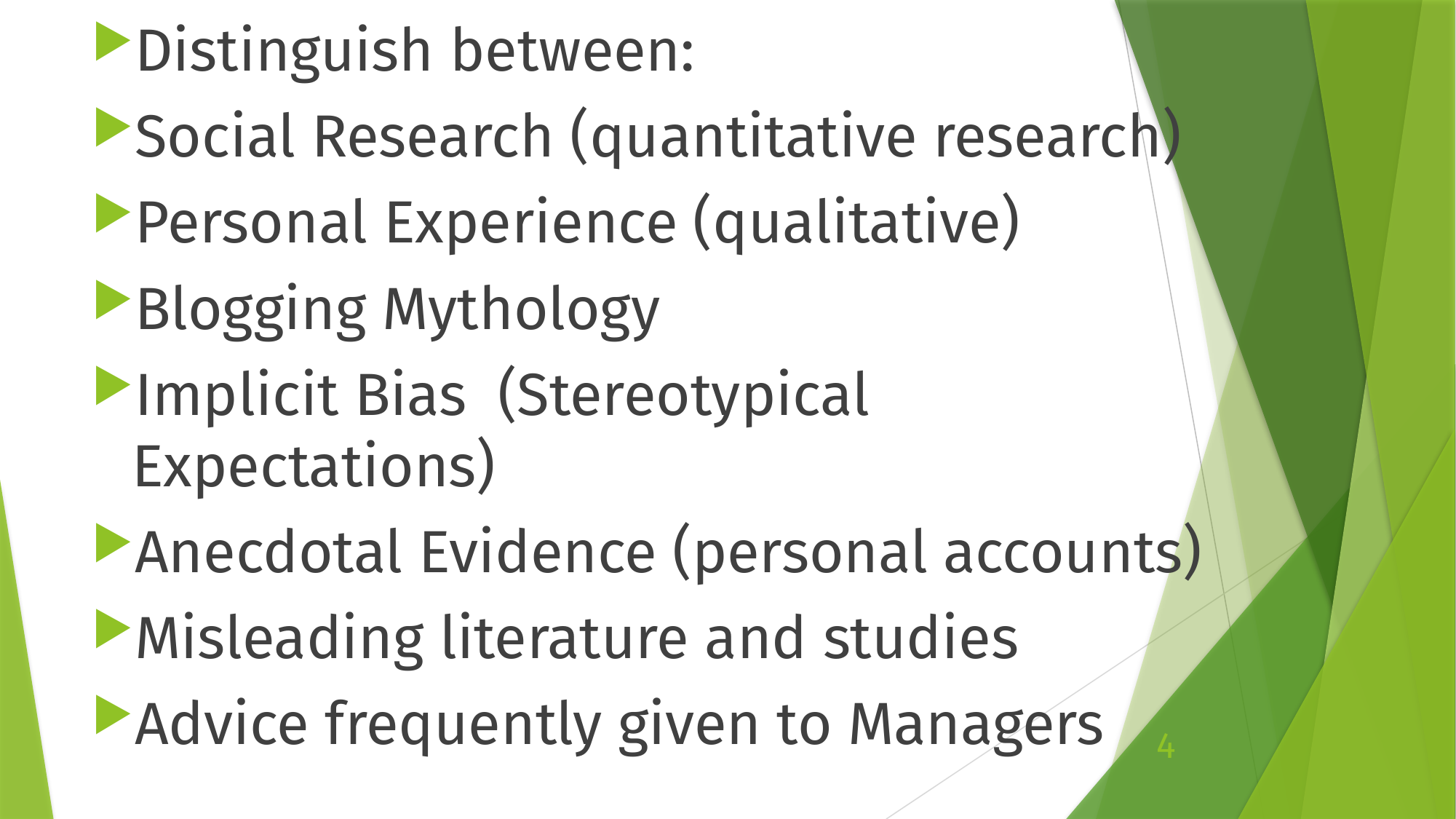

Distinguish between:
Social Research (quantitative research)
Personal Experience (qualitative)
Blogging Mythology
Implicit Bias  (Stereotypical Expectations)
Anecdotal Evidence (personal accounts)
Misleading literature and studies
Advice frequently given to Managers

4